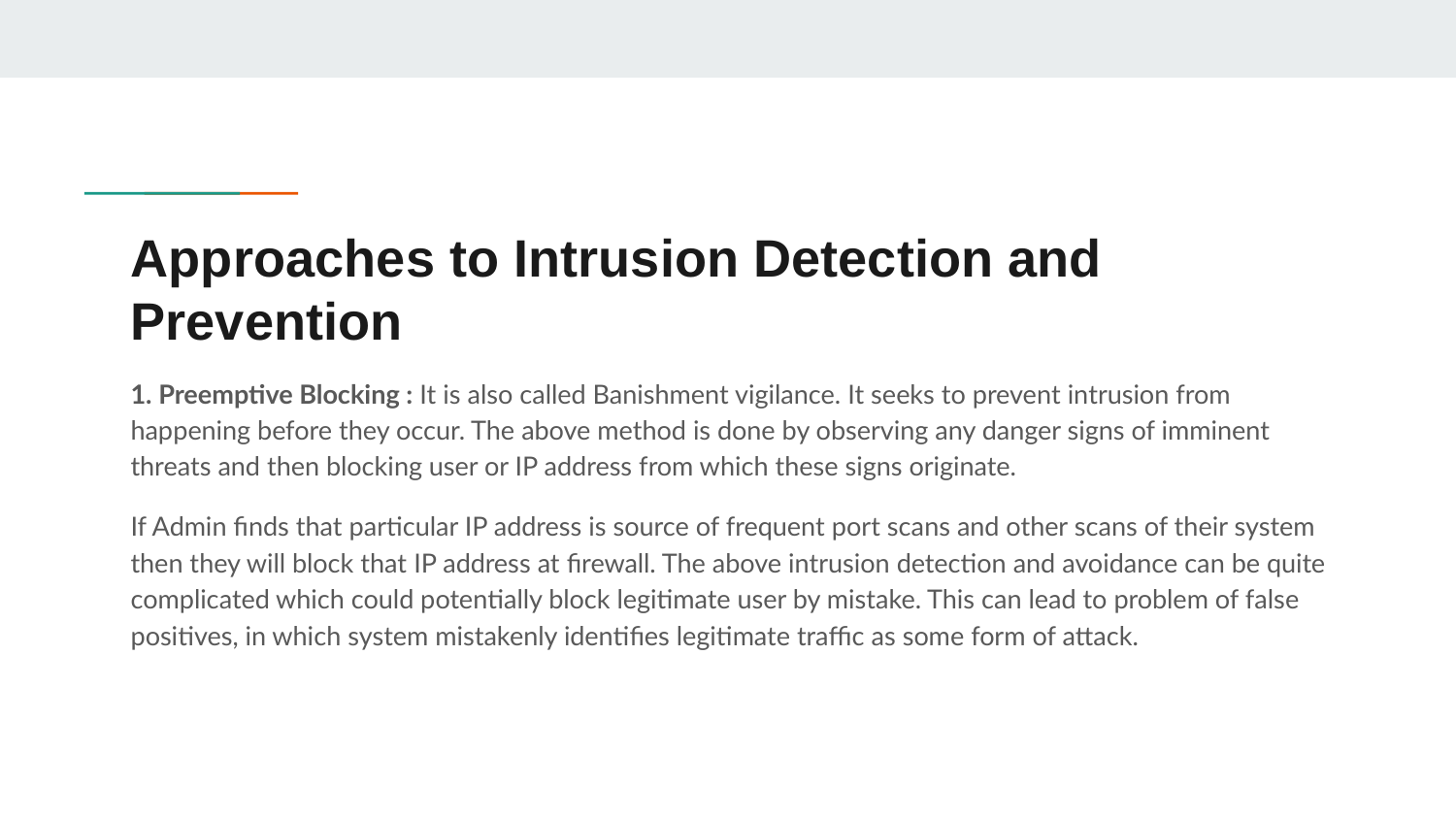

# Approaches to Intrusion Detection and Prevention
1. Preemptive Blocking : It is also called Banishment vigilance. It seeks to prevent intrusion from happening before they occur. The above method is done by observing any danger signs of imminent threats and then blocking user or IP address from which these signs originate.
If Admin finds that particular IP address is source of frequent port scans and other scans of their system then they will block that IP address at firewall. The above intrusion detection and avoidance can be quite complicated which could potentially block legitimate user by mistake. This can lead to problem of false positives, in which system mistakenly identifies legitimate traffic as some form of attack.